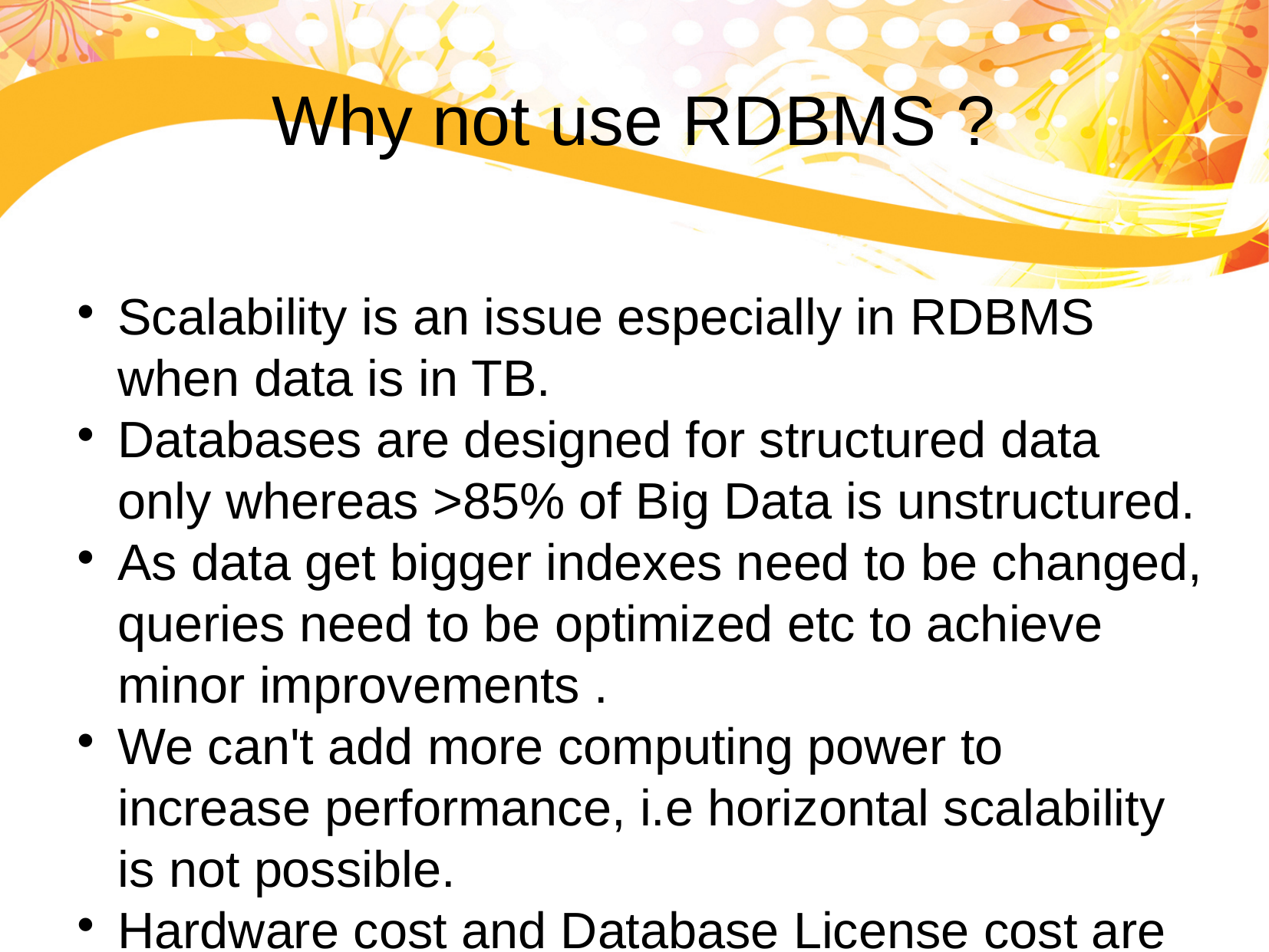

Why not use RDBMS ?

Scalability is an issue especially in RDBMS when data is in TB.
Databases are designed for structured data only whereas >85% of Big Data is unstructured.
As data get bigger indexes need to be changed, queries need to be optimized etc to achieve minor improvements .
We can't add more computing power to increase performance, i.e horizontal scalability is not possible.
Hardware cost and Database License cost are quite expensive.